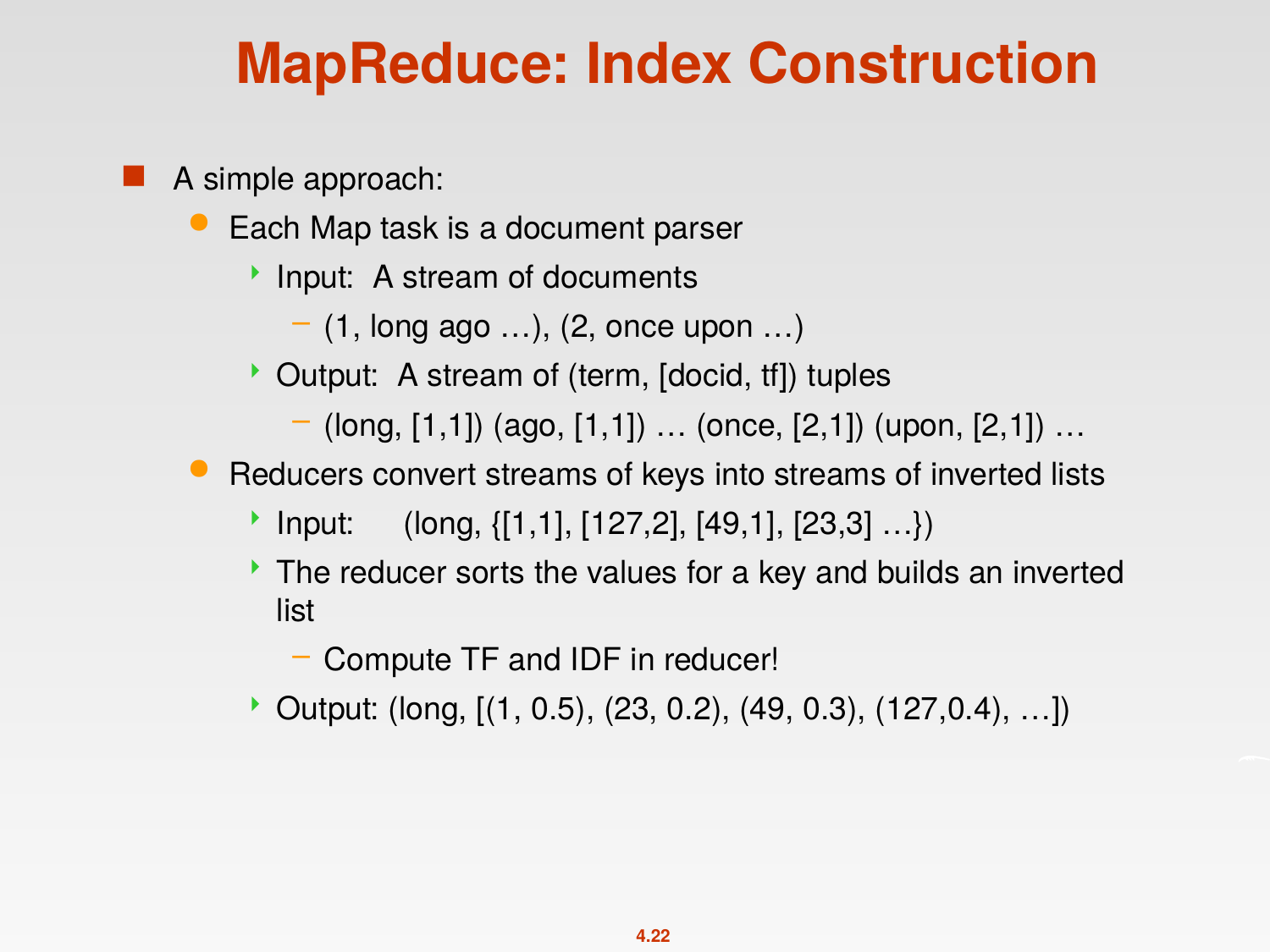

# MapReduce: Index Construction
A simple approach:
Each Map task is a document parser
Input:  A stream of documents
(1, long ago …), (2, once upon …)
Output:  A stream of (term, [docid, tf]) tuples
(long, [1,1]) (ago, [1,1]) … (once, [2,1]) (upon, [2,1]) …
Reducers convert streams of keys into streams of inverted lists
Input:	(long, {[1,1], [127,2], [49,1], [23,3] …})
The reducer sorts the values for a key and builds an inverted list
Compute TF and IDF in reducer!
Output: (long, [(1, 0.5), (23, 0.2), (49, 0.3), (127,0.4), …])